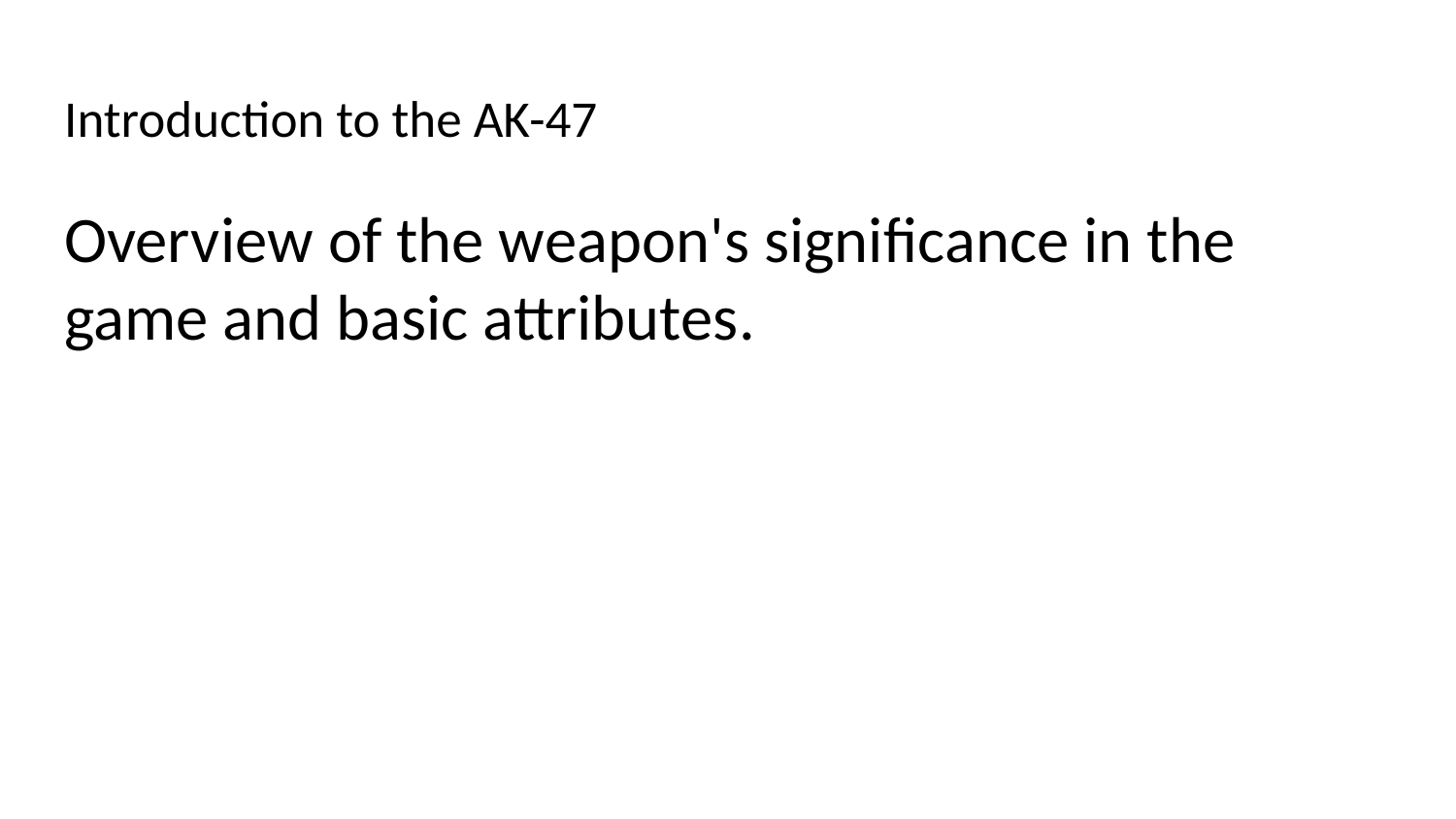

# Introduction to the AK-47
Overview of the weapon's significance in the game and basic attributes.